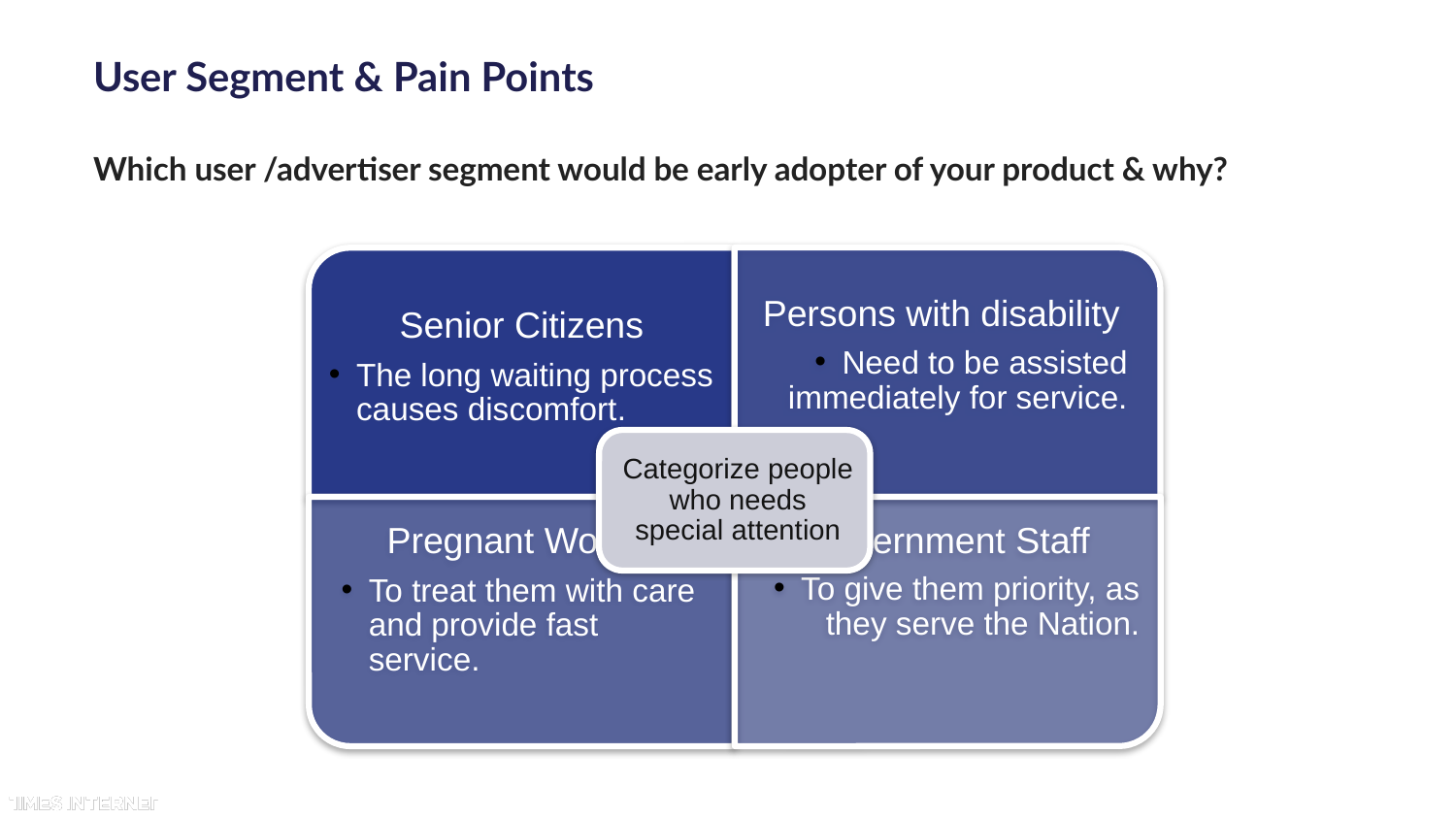

# User Segment & Pain Points
Which user /advertiser segment would be early adopter of your product & why?

Senior Citizens
The long waiting process causes discomfort.
Persons with disability
Need to be assisted immediately for service.
Pregnant Women
To treat them with care and provide fast service.
Government Staff
To give them priority, as they serve the Nation.
Categorize people who needs special attention